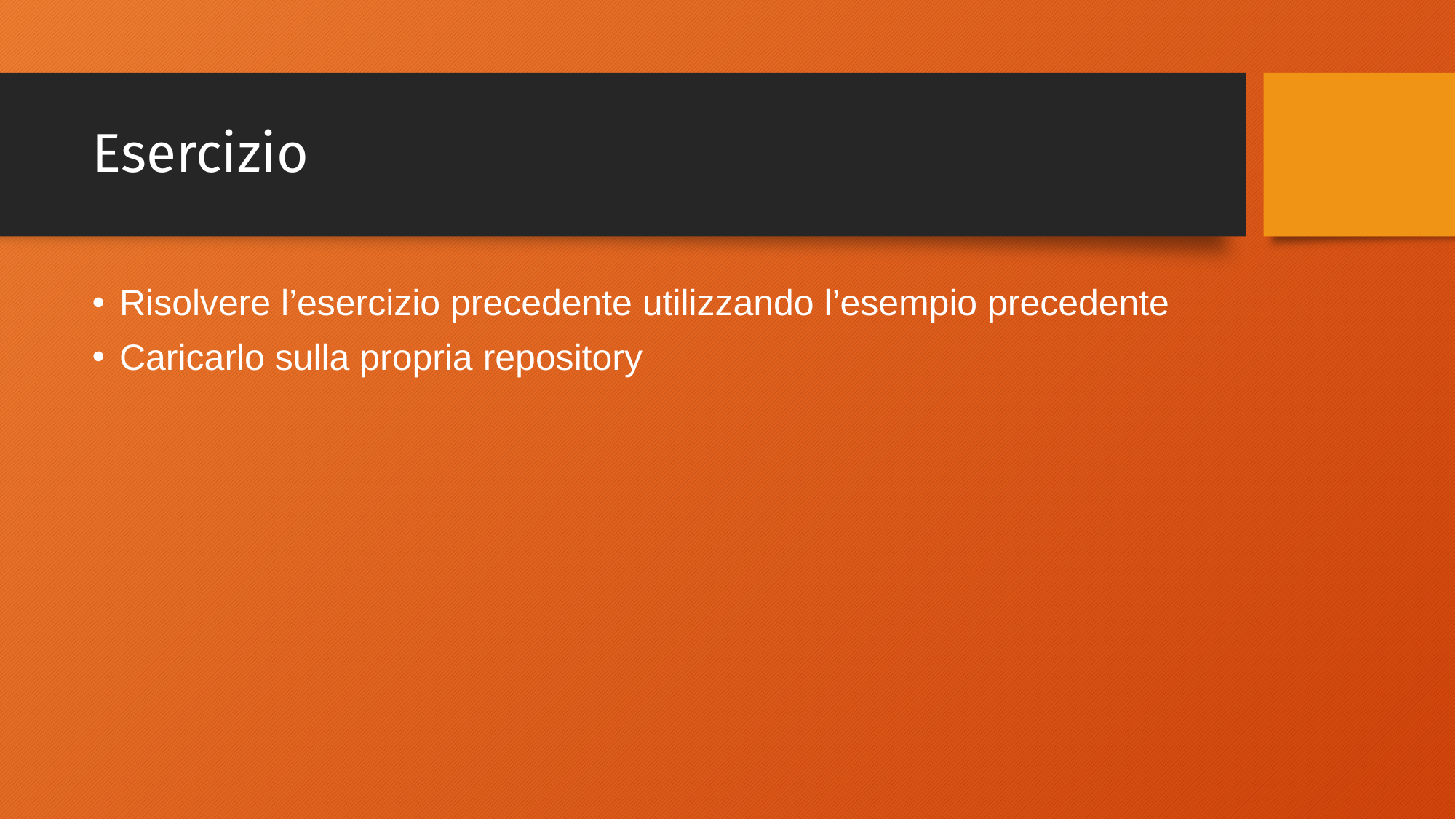

# Esercizio
Risolvere l’esercizio precedente utilizzando l’esempio precedente
Caricarlo sulla propria repository